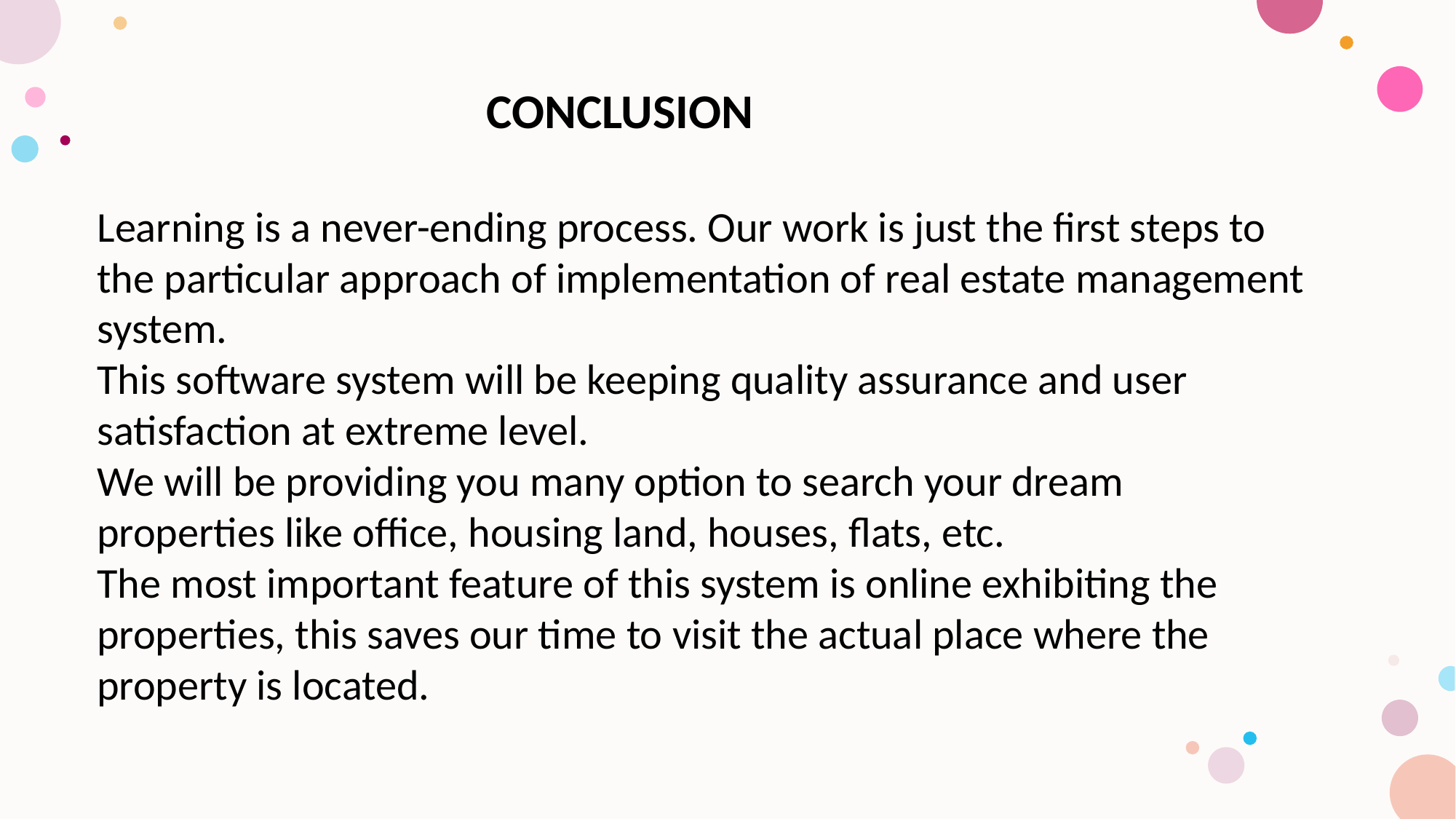

CONCLUSION
Learning is a never-ending process. Our work is just the first steps to the particular approach of implementation of real estate management system.
This software system will be keeping quality assurance and user satisfaction at extreme level.
We will be providing you many option to search your dream properties like office, housing land, houses, flats, etc.
The most important feature of this system is online exhibiting the properties, this saves our time to visit the actual place where the property is located.